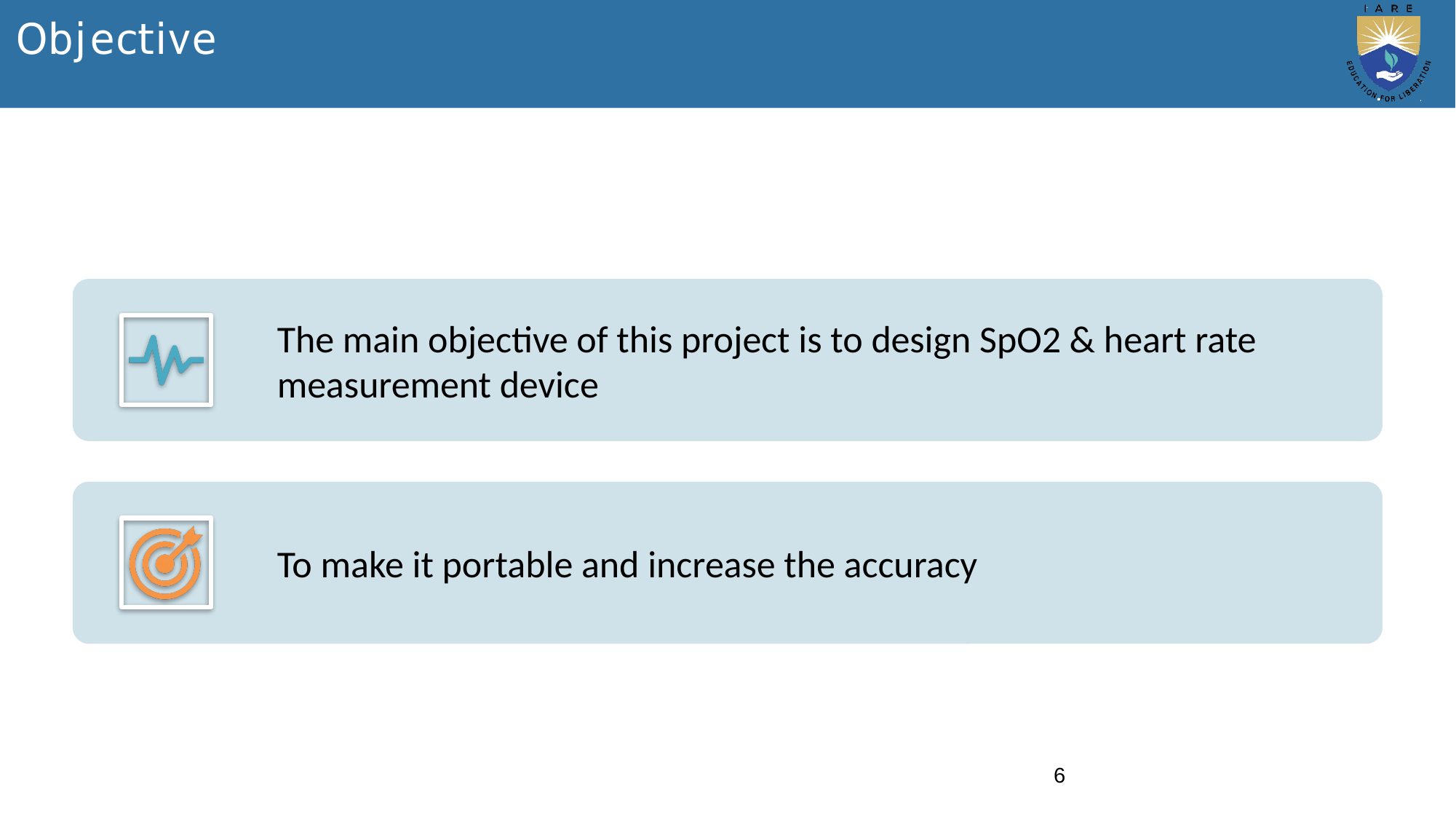

# Objective
The main objective of this project is to design SpO2 & heart rate measurement device
To make it portable and increase the accuracy
6